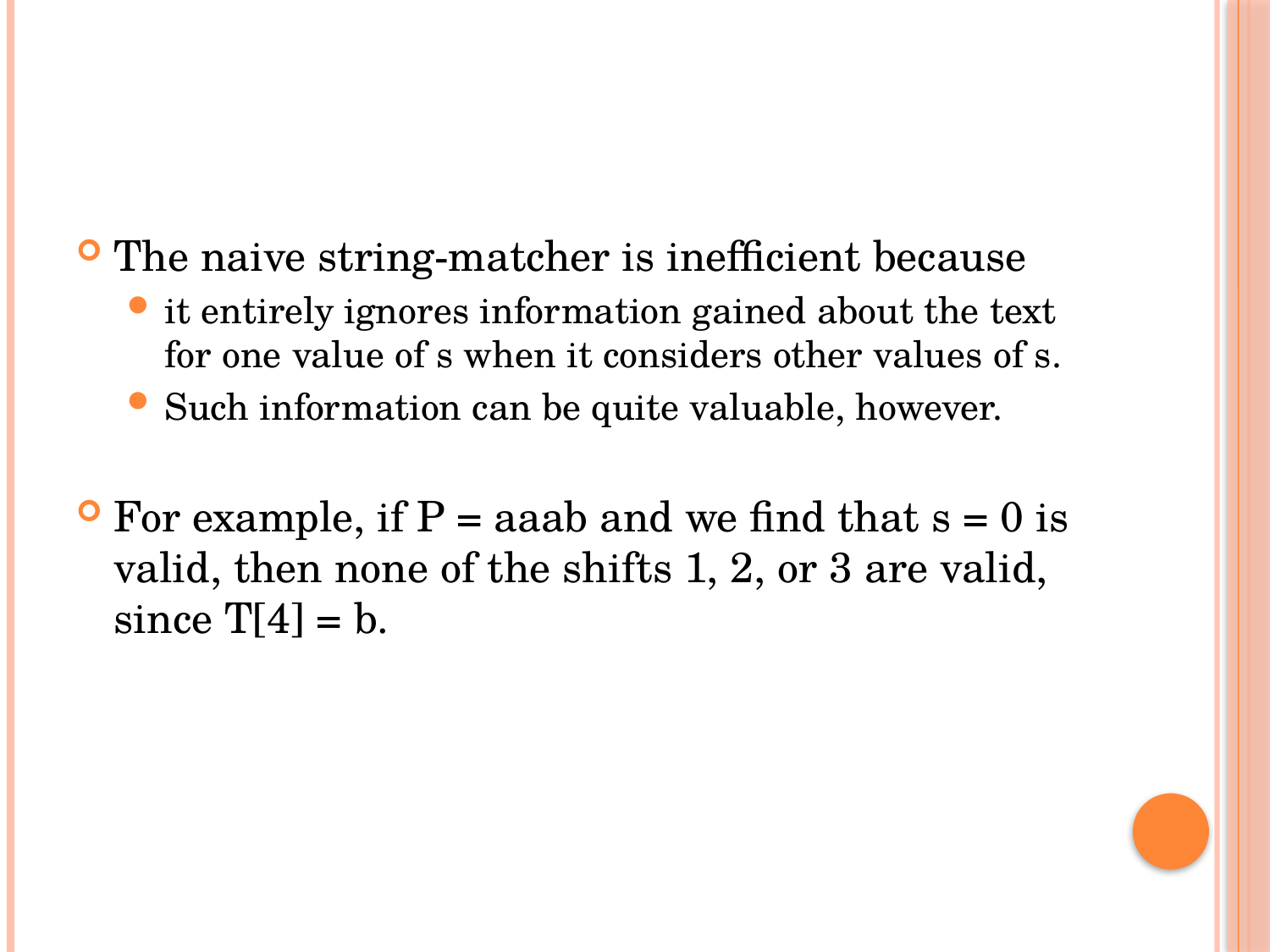

#
The naive string-matcher is inefficient because
it entirely ignores information gained about the text for one value of s when it considers other values of s.
Such information can be quite valuable, however.

For example, if P = aaab and we find that s = 0 is valid, then none of the shifts 1, 2, or 3 are valid, since T[4] = b.